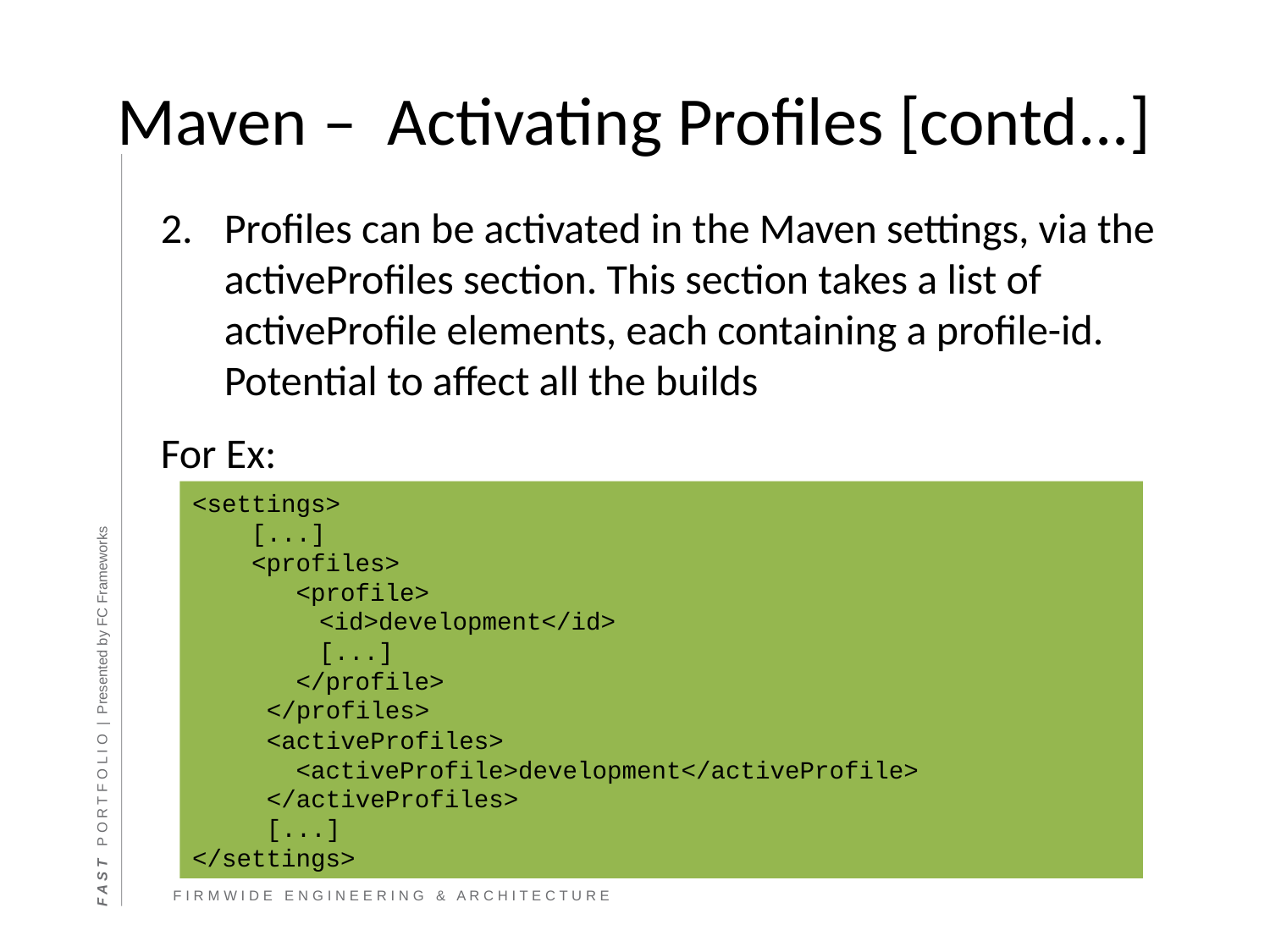

# Maven –  Activating Profiles [contd...]

Profiles can be activated in the Maven settings, via the activeProfiles section. This section takes a list of activeProfile elements, each containing a profile-id. Potential to affect all the builds

For Ex:
<settings>
    [...]
    <profiles>
       <profile>
	<id>development</id>
	[...]
       </profile>
     </profiles>
     <activeProfiles>
       <activeProfile>development</activeProfile>
     </activeProfiles>
     [...]
</settings>
F A S T   P O R T F O L I O  |  Presented by FC Frameworks
F I R M W I D E   E N G I N E E R I N G   &   A R C H I T E C T U R E